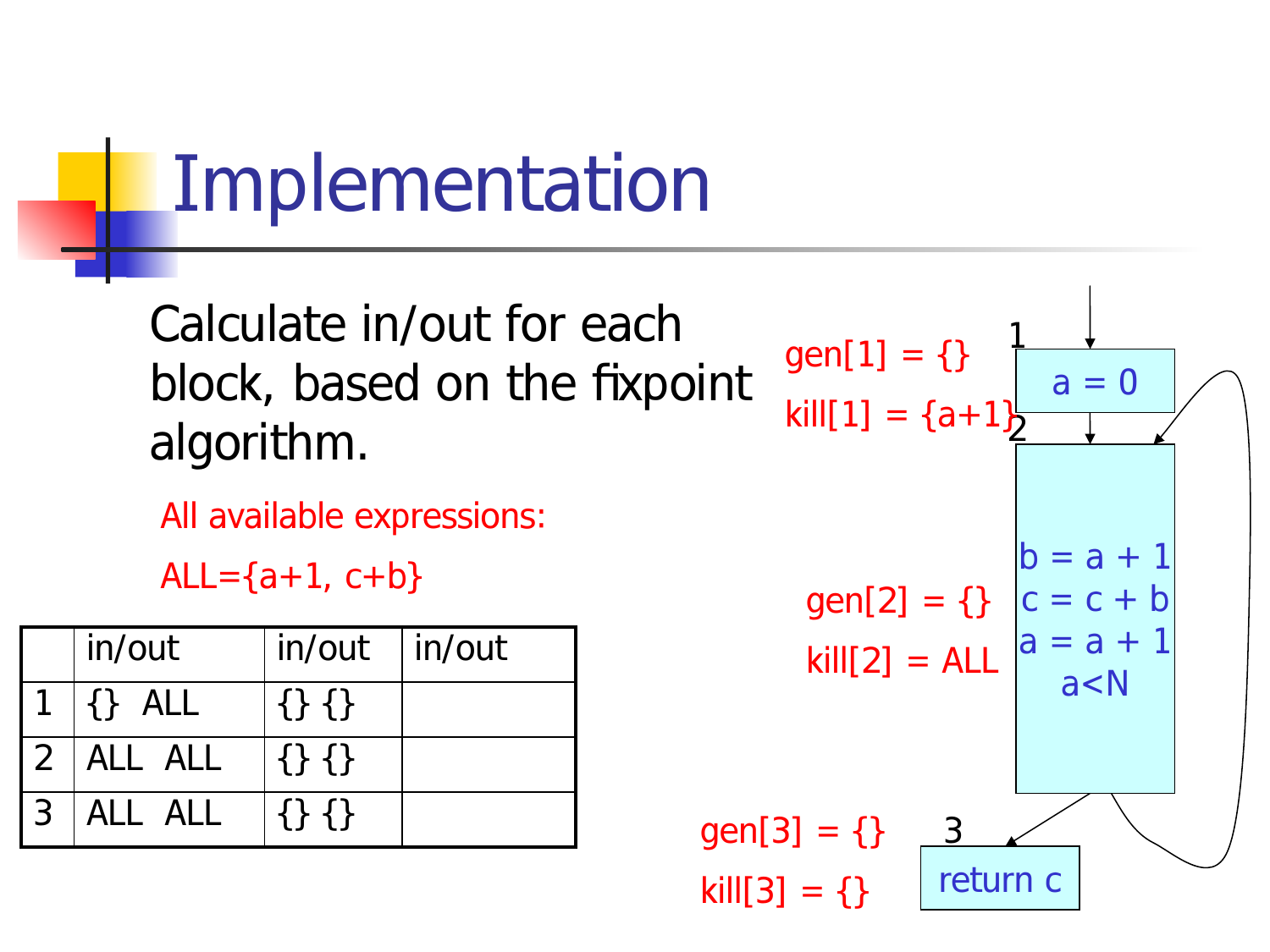

# Implementation
Calculate in/out for each block, based on the fixpoint algorithm.

1
gen[1] = {}
kill[1] = {a+1}
a = 0

2

b = a + 1
c = c + b
a = a + 1
a<N
All available expressions:
ALL={a+1, c+b}
gen[2] = {}
kill[2] = ALL
|  | in/out | in/out | in/out |
| --- | --- | --- | --- |
| 1 | {} ALL | {} {} |  |
| 2 | ALL ALL | {} {} |  |
| 3 | ALL ALL | {} {} |  |

gen[3] = {}
kill[3] = {}
3
return c